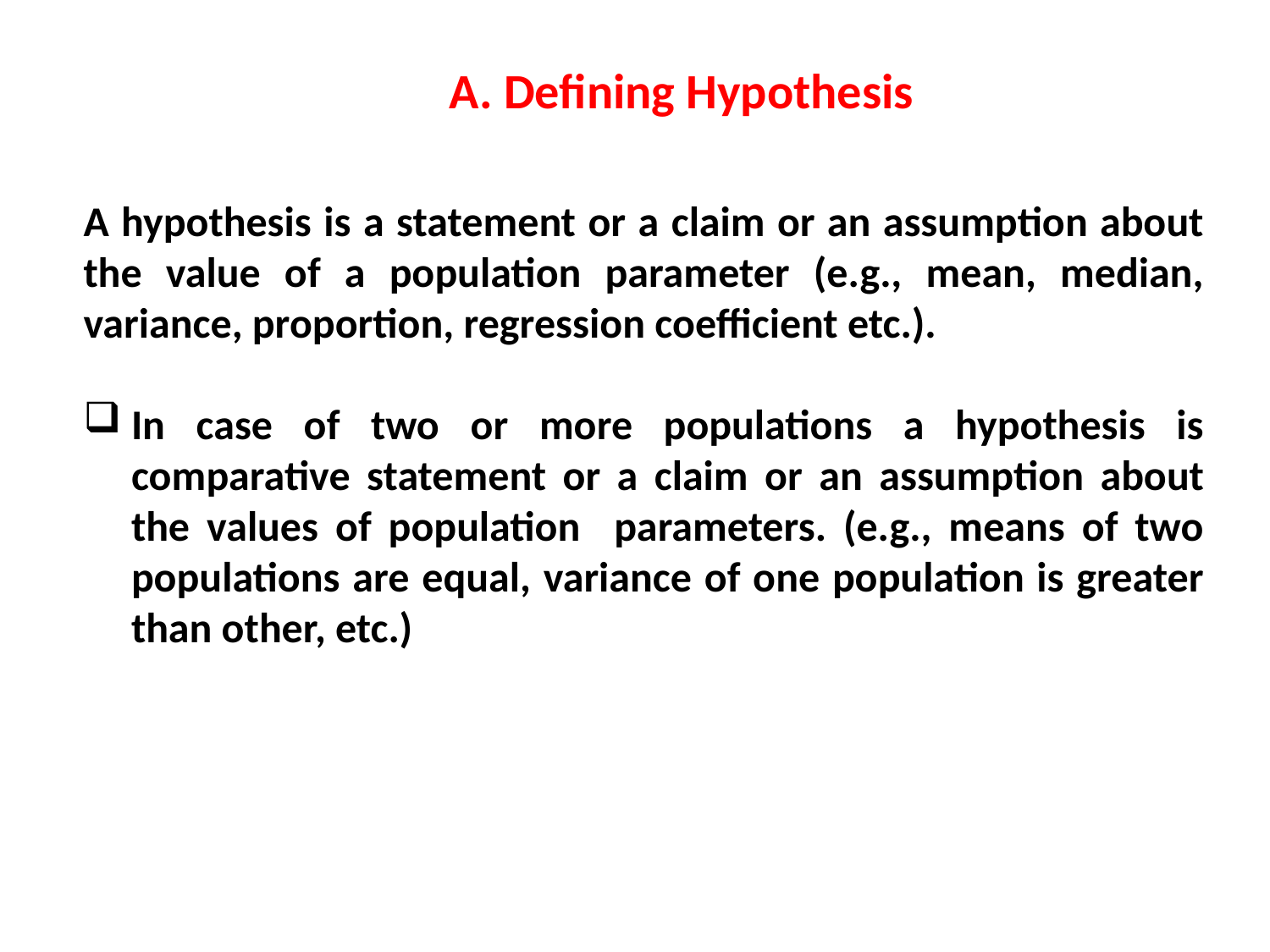

A. Defining Hypothesis

A hypothesis is a statement or a claim or an assumption about the value of a population parameter (e.g., mean, median, variance, proportion, regression coefficient etc.).

In case of two or more populations a hypothesis is comparative statement or a claim or an assumption about the values of population  parameters. (e.g., means of two populations are equal, variance of one population is greater than other, etc.)